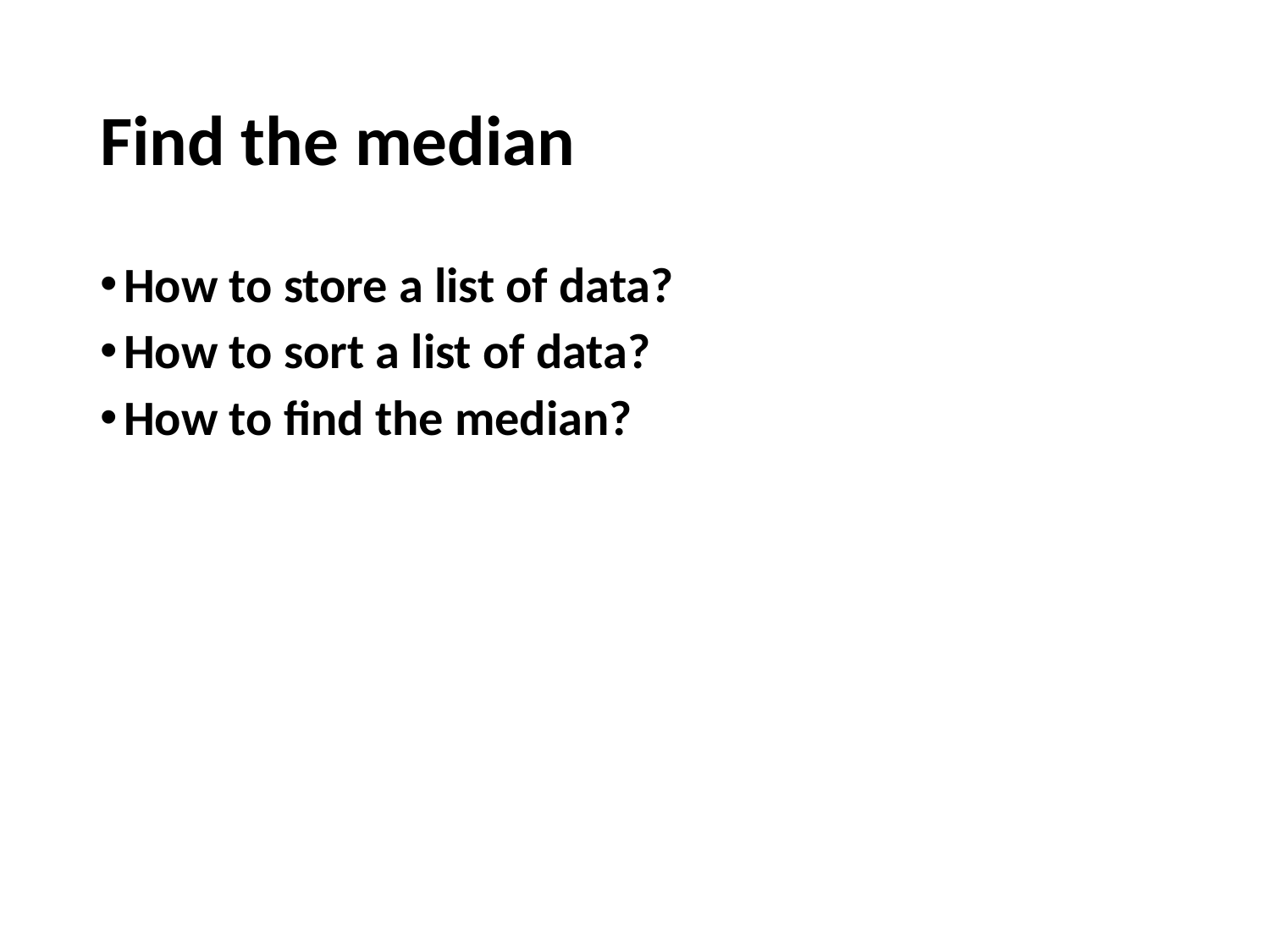

# Find the median
How to store a list of data?
How to sort a list of data?
How to find the median?